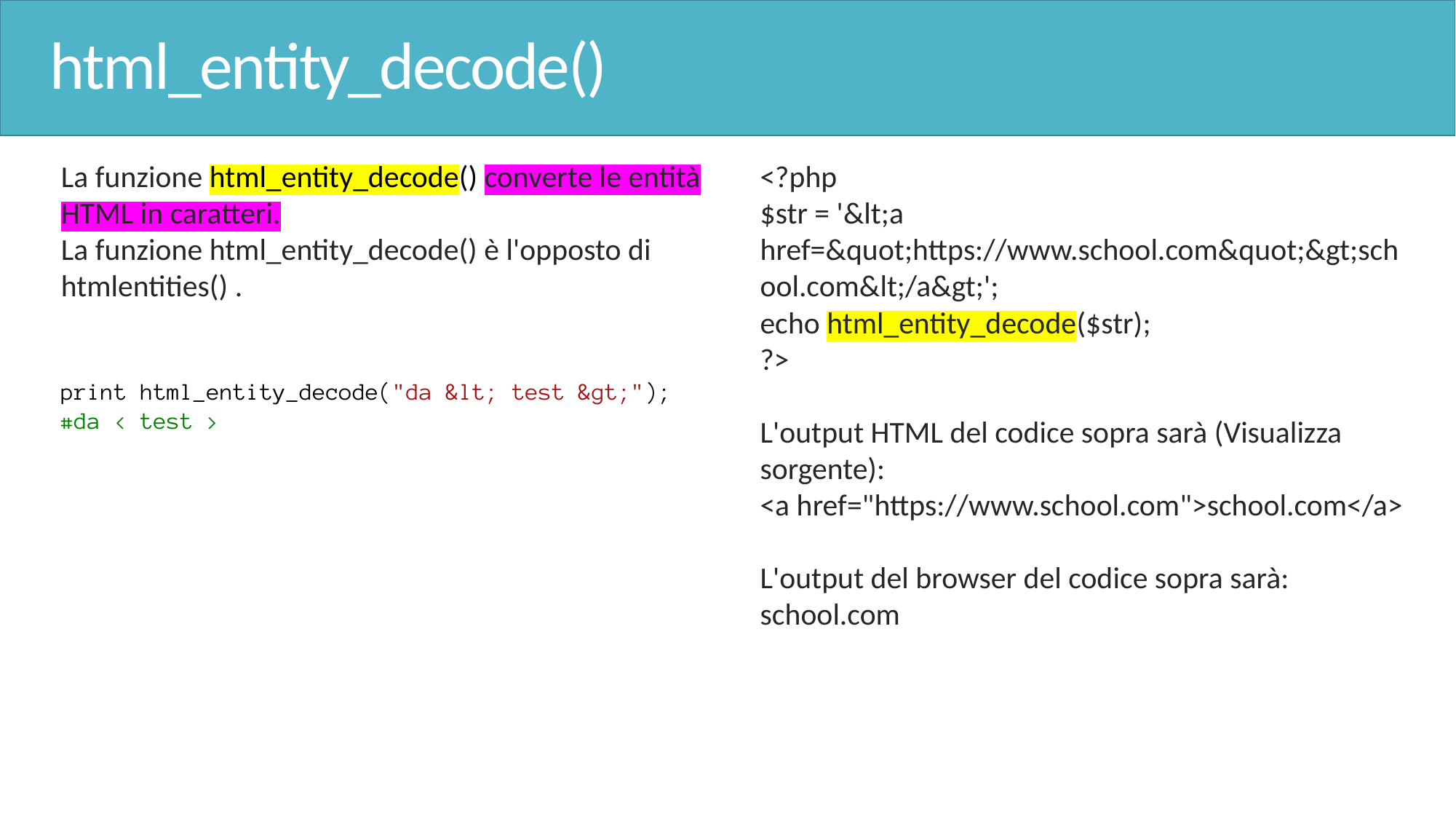

# html_entity_decode()
La funzione html_entity_decode() converte le entità HTML in caratteri.
La funzione html_entity_decode() è l'opposto di htmlentities() .

print html_entity_decode("da &lt; test &gt;");
#da < test >
<?php
$str = '&lt;a href=&quot;https://www.school.com&quot;&gt;school.com&lt;/a&gt;';
echo html_entity_decode($str);
?>
L'output HTML del codice sopra sarà (Visualizza sorgente):
<a href="https://www.school.com">school.com</a>
L'output del browser del codice sopra sarà:
school.com